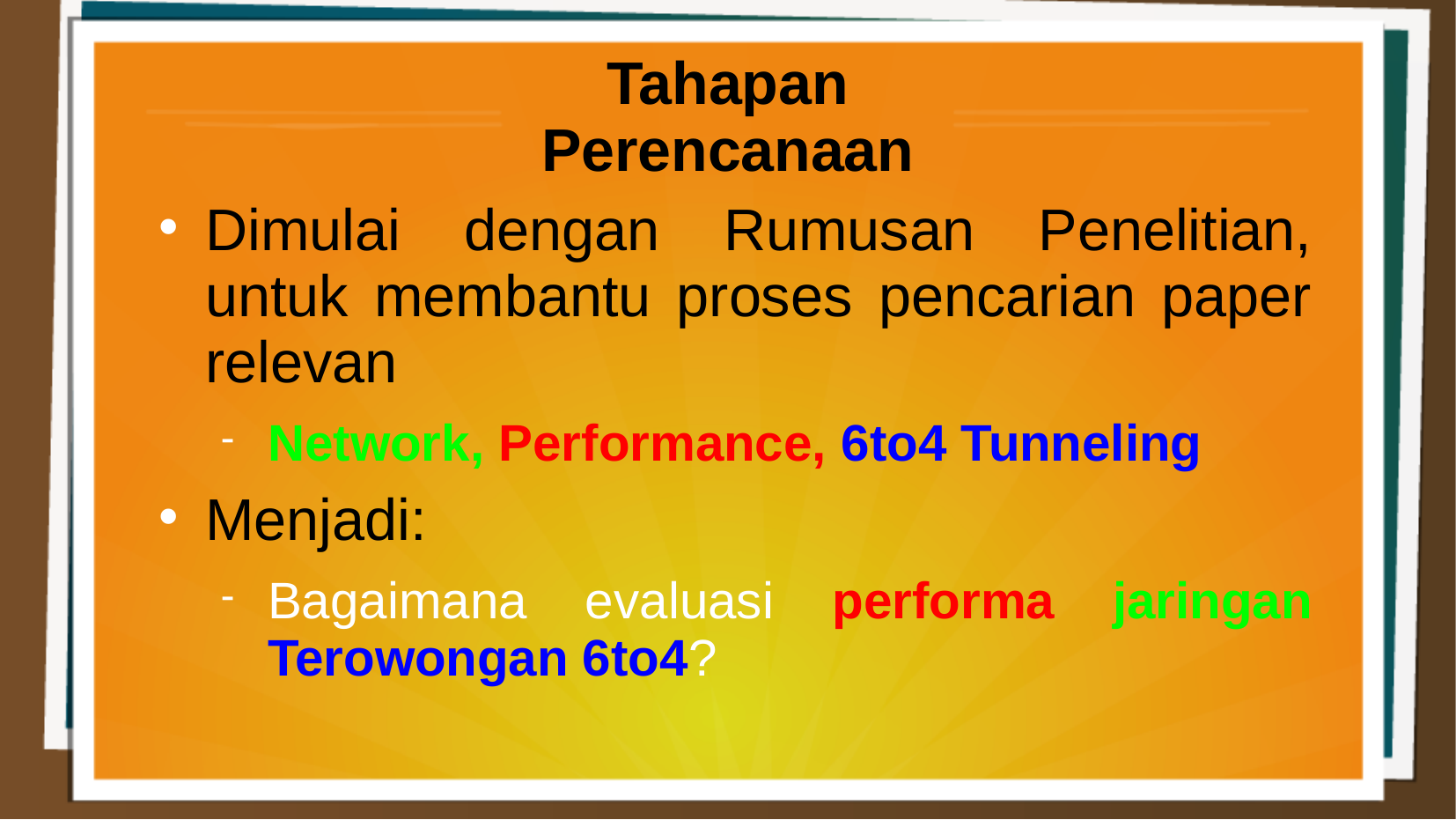

Tahapan Perencanaan
Dimulai dengan Rumusan Penelitian, untuk membantu proses pencarian paper relevan
Network, Performance, 6to4 Tunneling
Menjadi:
Bagaimana evaluasi performa jaringan Terowongan 6to4?